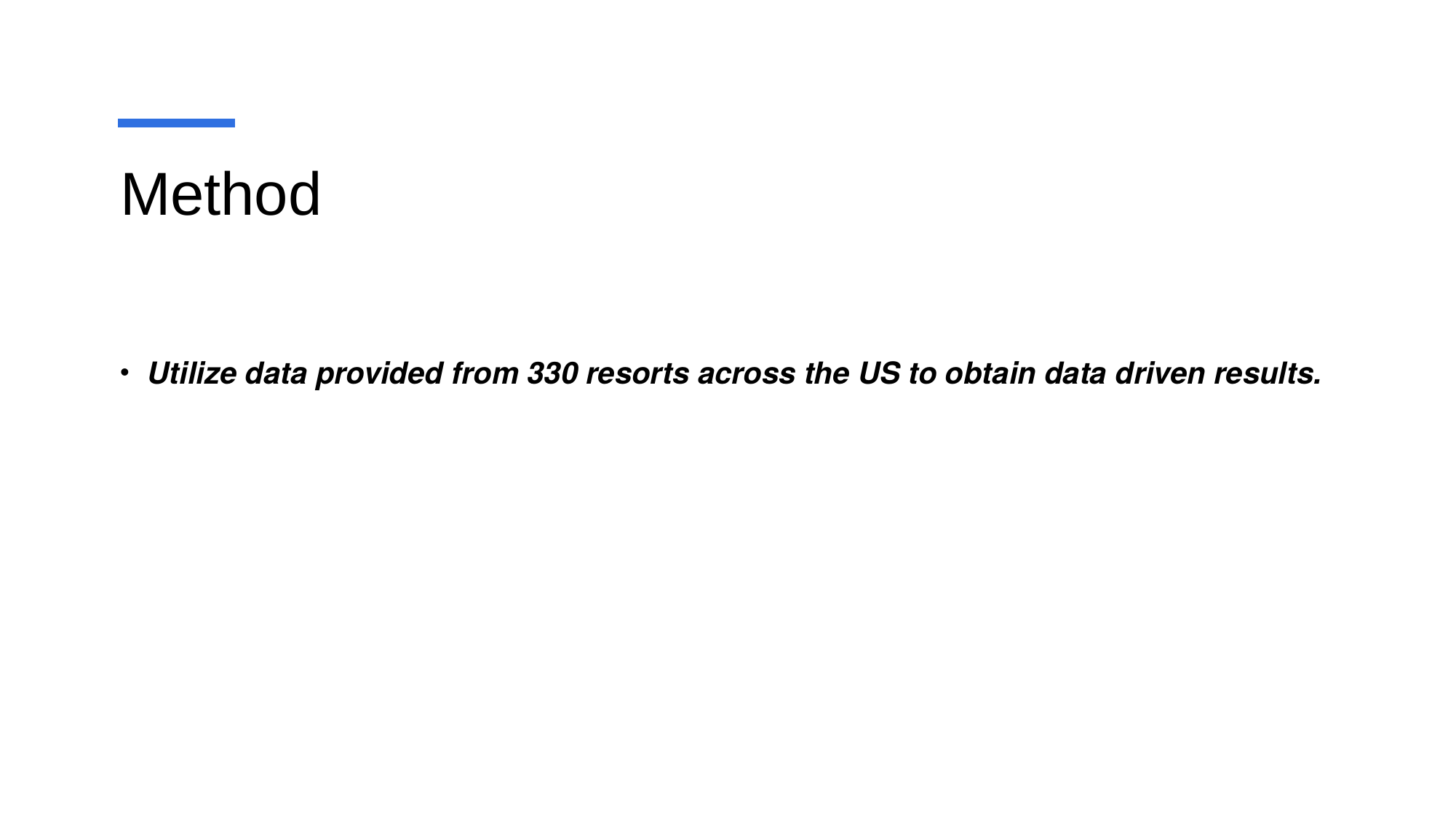

# Method

Utilize data provided from 330 resorts across the US to obtain data driven results.